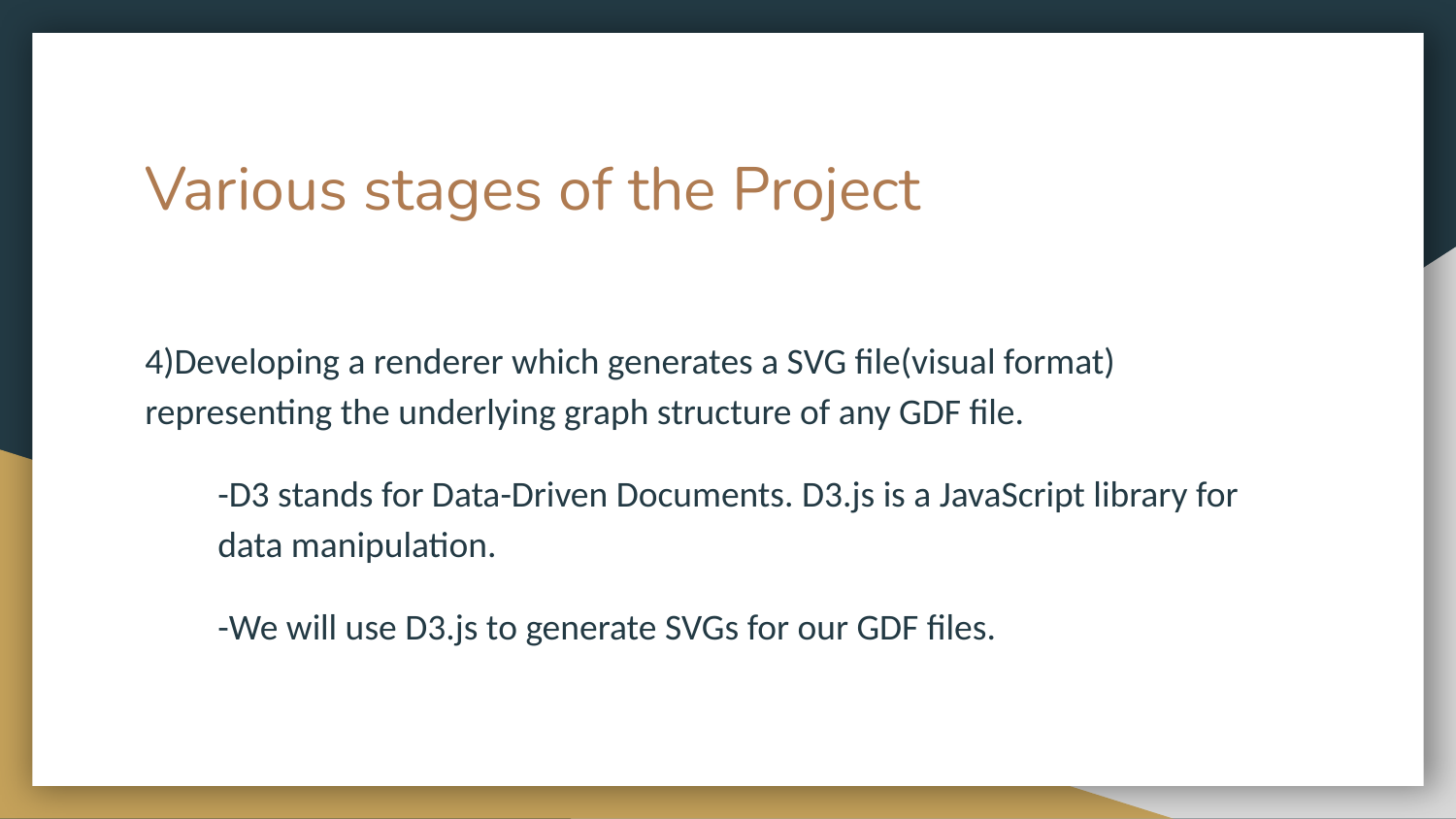

# Various stages of the Project
4)Developing a renderer which generates a SVG file(visual format) representing the underlying graph structure of any GDF file.
-D3 stands for Data-Driven Documents. D3.js is a JavaScript library for data manipulation.
-We will use D3.js to generate SVGs for our GDF files.